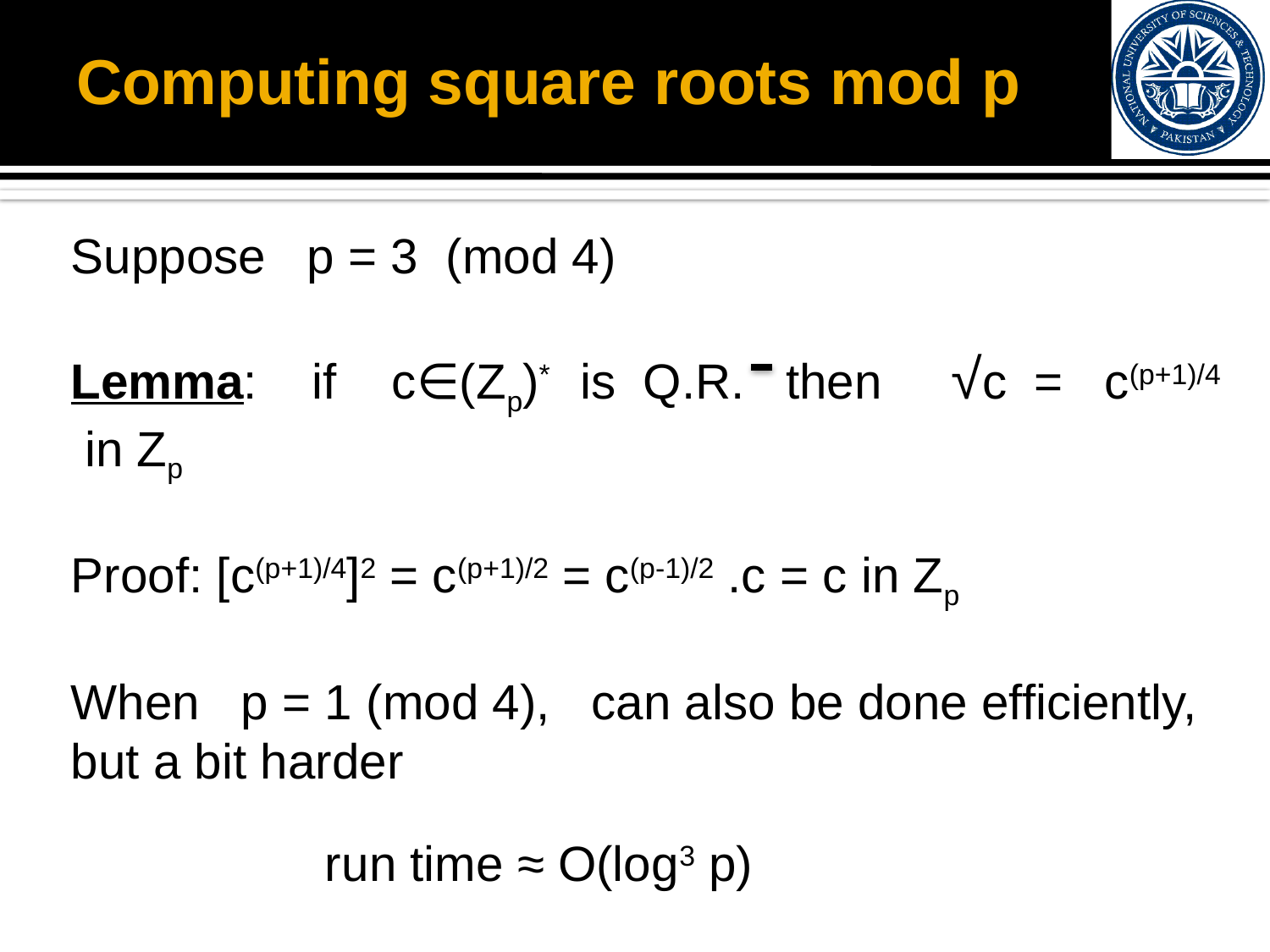

# Computing square roots mod p
Suppose   p = 3  (mod 4)

Lemma:    if    c∈(Zp)*   is  Q.R.   then     √c  =   c(p+1)/4  in Zp

Proof: [c(p+1)/4]2 = c(p+1)/2 = c(p-1)/2 .c = c in Zp

When   p = 1 (mod 4),   can also be done efficiently, but a bit harder
		run time ≈ O(log3 p)